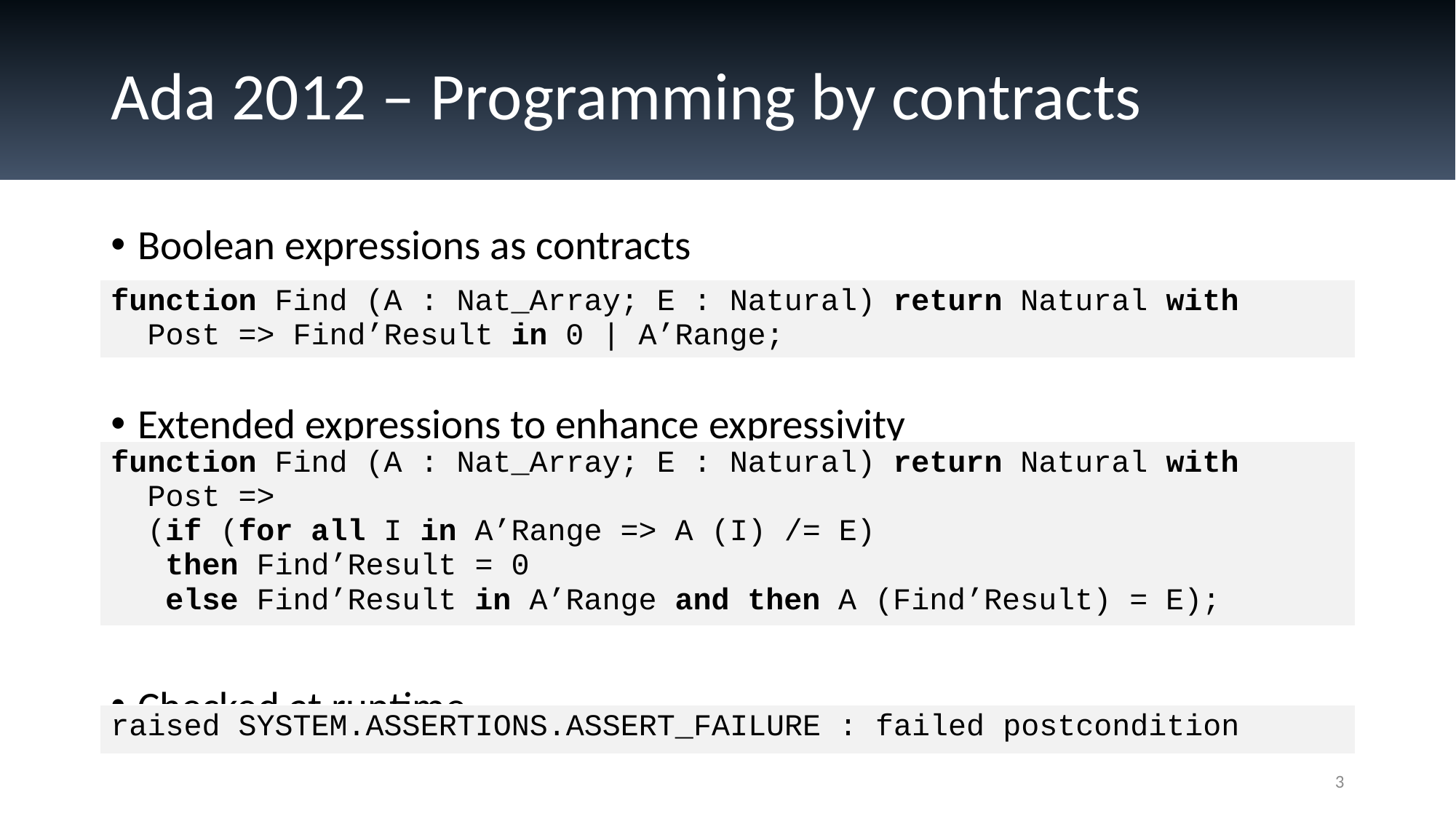

# Ada 2012 – Programming by contracts
Boolean expressions as contracts

Extended expressions to enhance expressivity

Checked at runtime
| function Find (A : Nat\_Array; E : Natural) return Natural with Post => Find’Result in 0 | A’Range; |
| --- |
| function Find (A : Nat\_Array; E : Natural) return Natural with Post => (if (for all I in A’Range => A (I) /= E) then Find’Result = 0 else Find’Result in A’Range and then A (Find’Result) = E); |
| --- |
| raised SYSTEM.ASSERTIONS.ASSERT\_FAILURE : failed postcondition |
| --- |
3